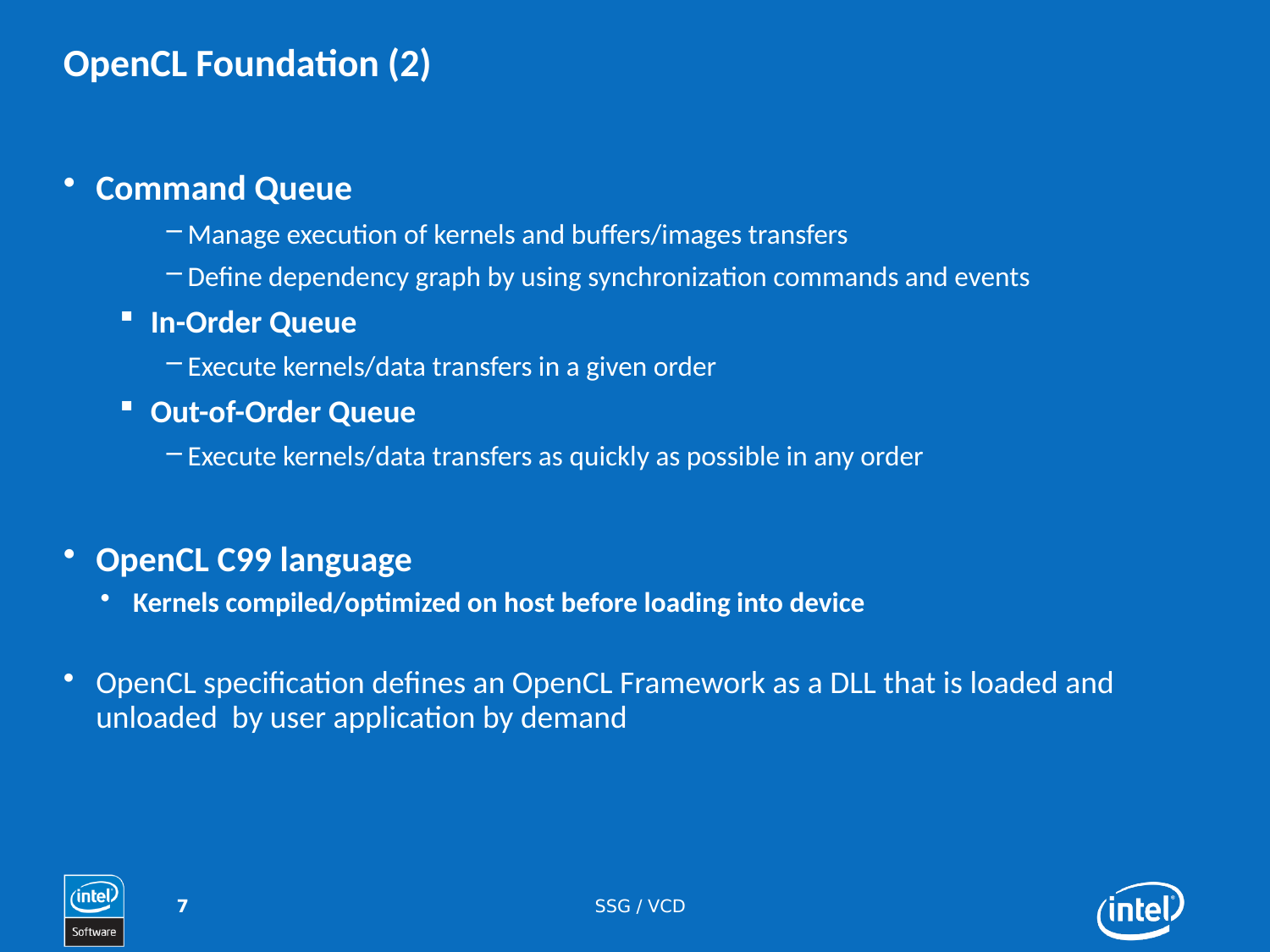

# OpenCL Foundation (2)
Command Queue
Manage execution of kernels and buffers/images transfers
Define dependency graph by using synchronization commands and events
In-Order Queue
Execute kernels/data transfers in a given order
Out-of-Order Queue
Execute kernels/data transfers as quickly as possible in any order

OpenCL C99 language
Kernels compiled/optimized on host before loading into device

OpenCL specification defines an OpenCL Framework as a DLL that is loaded and unloaded  by user application by demand

7